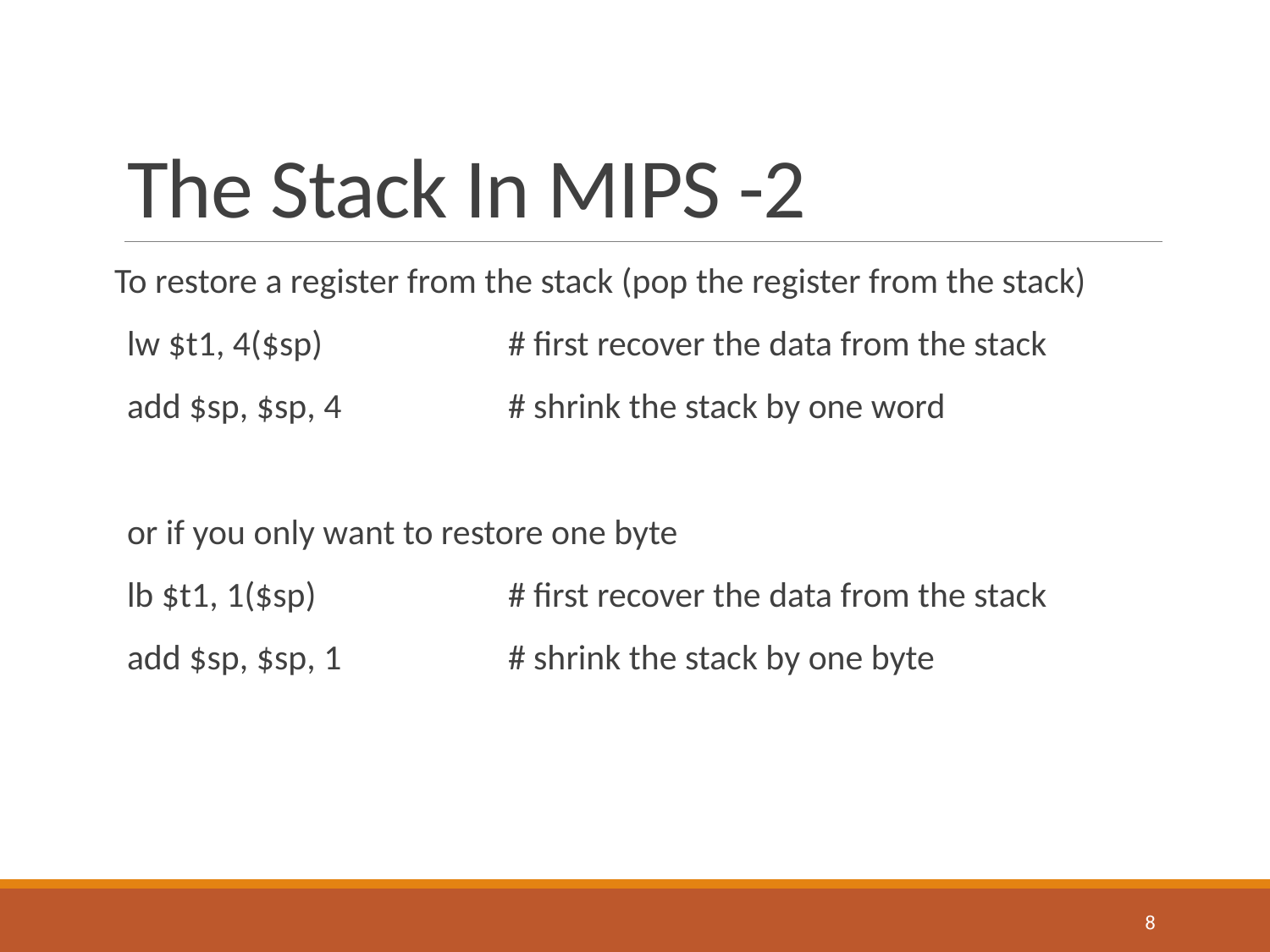

# The Stack In MIPS -2
To restore a register from the stack (pop the register from the stack)
lw $t1, 4($sp) 		# first recover the data from the stack
add $sp, $sp, 4 		# shrink the stack by one word

or if you only want to restore one byte
lb $t1, 1($sp) 		# first recover the data from the stack
add $sp, $sp, 1 		# shrink the stack by one byte

8